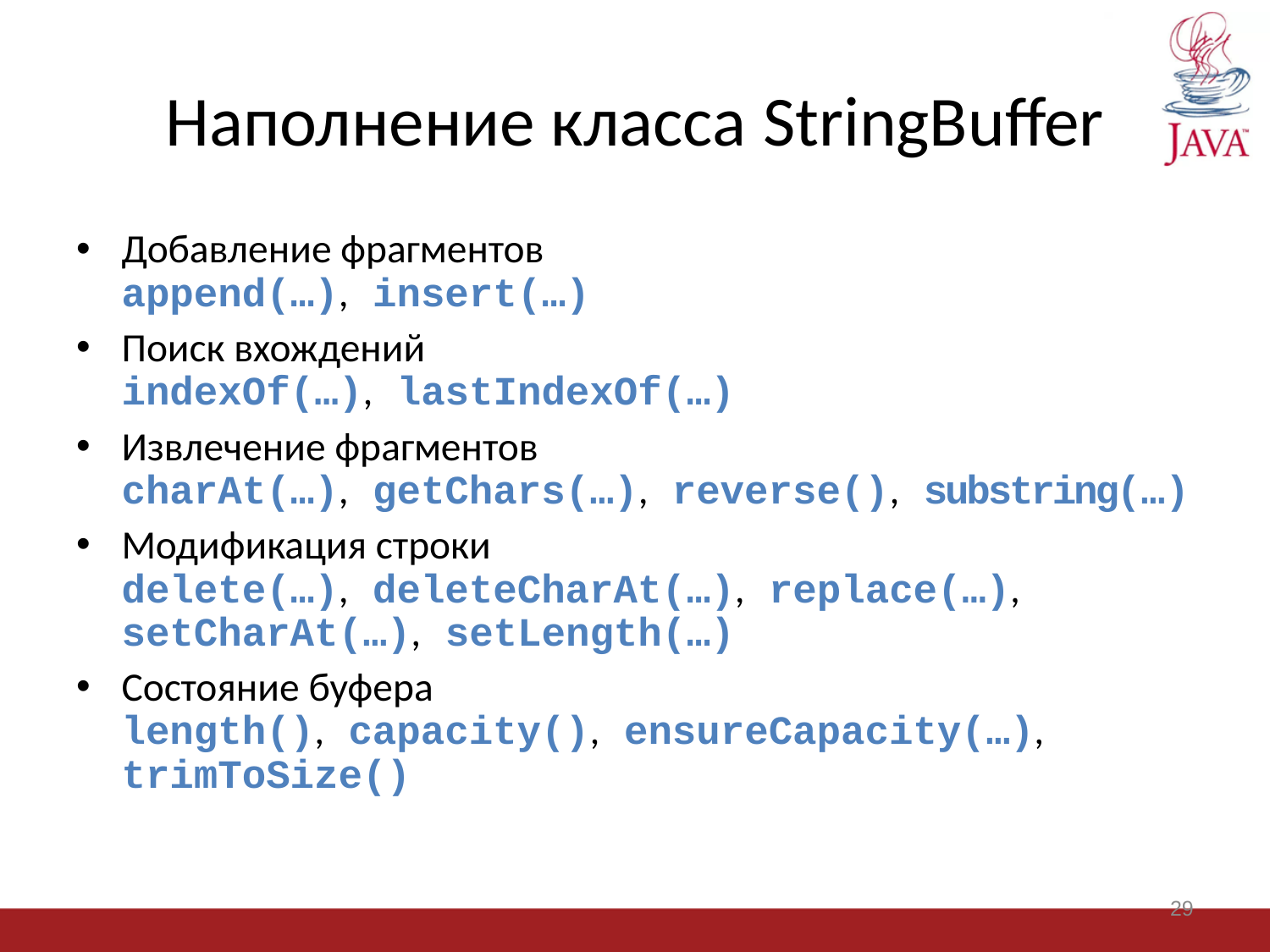

# Наполнение класса StringBuffer
Добавление фрагментов
append(…), insert(…)
Поиск вхождений
indexOf(…), lastIndexOf(…)
Извлечение фрагментов
charAt(…), getChars(…), reverse(), substring(…)
Модификация строки
delete(…), deleteCharAt(…), replace(…), setCharAt(…), setLength(…)
Состояние буфера
length(), capacity(), ensureCapacity(…), trimToSize()
29